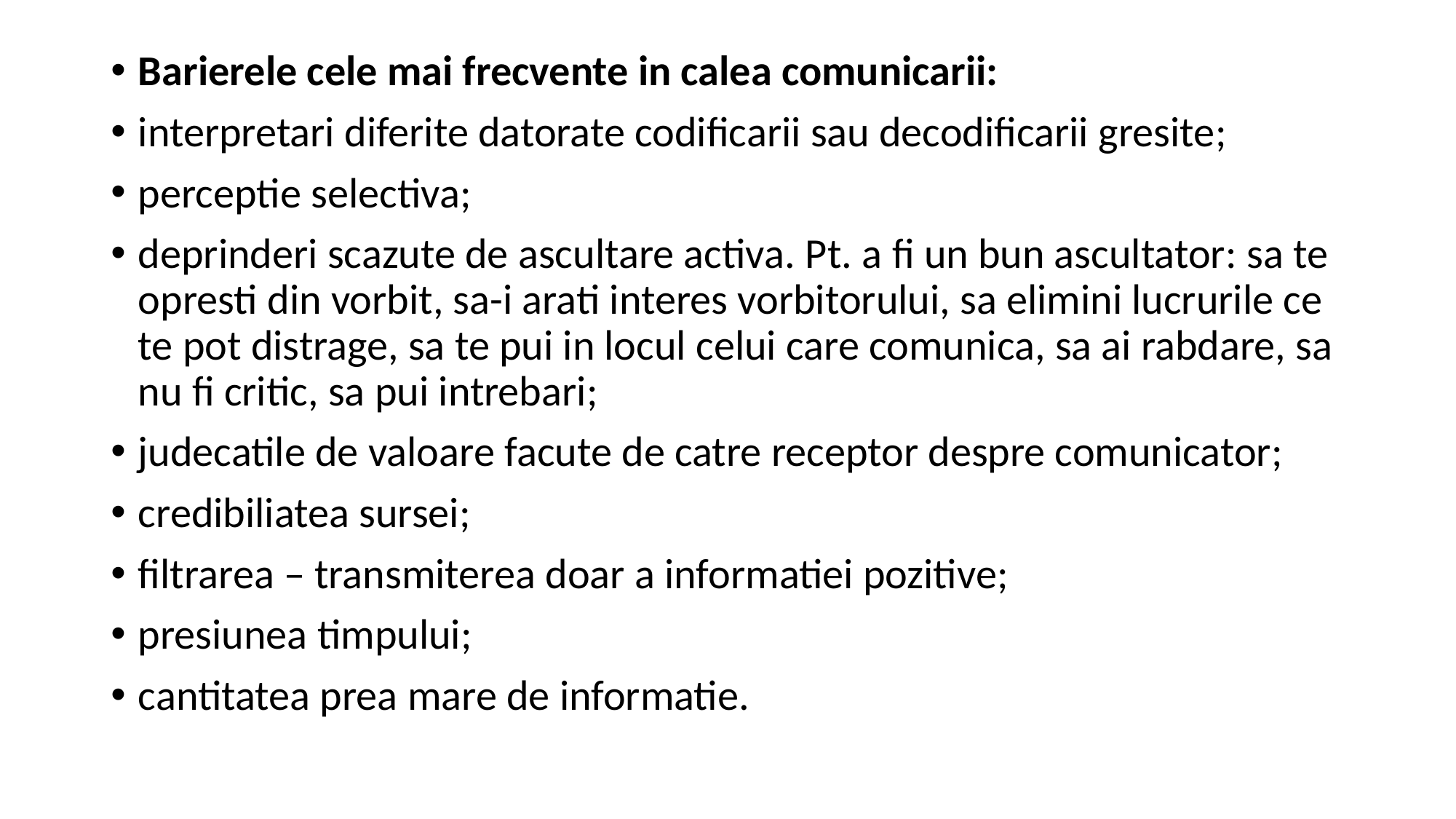

#
Barierele cele mai frecvente in calea comunicarii:
interpretari diferite datorate codificarii sau decodificarii gresite;
perceptie selectiva;
deprinderi scazute de ascultare activa. Pt. a fi un bun ascultator: sa te opresti din vorbit, sa-i arati interes vorbitorului, sa elimini lucrurile ce te pot distrage, sa te pui in locul celui care comunica, sa ai rabdare, sa nu fi critic, sa pui intrebari;
judecatile de valoare facute de catre receptor despre comunicator;
credibiliatea sursei;
filtrarea – transmiterea doar a informatiei pozitive;
presiunea timpului;
cantitatea prea mare de informatie.